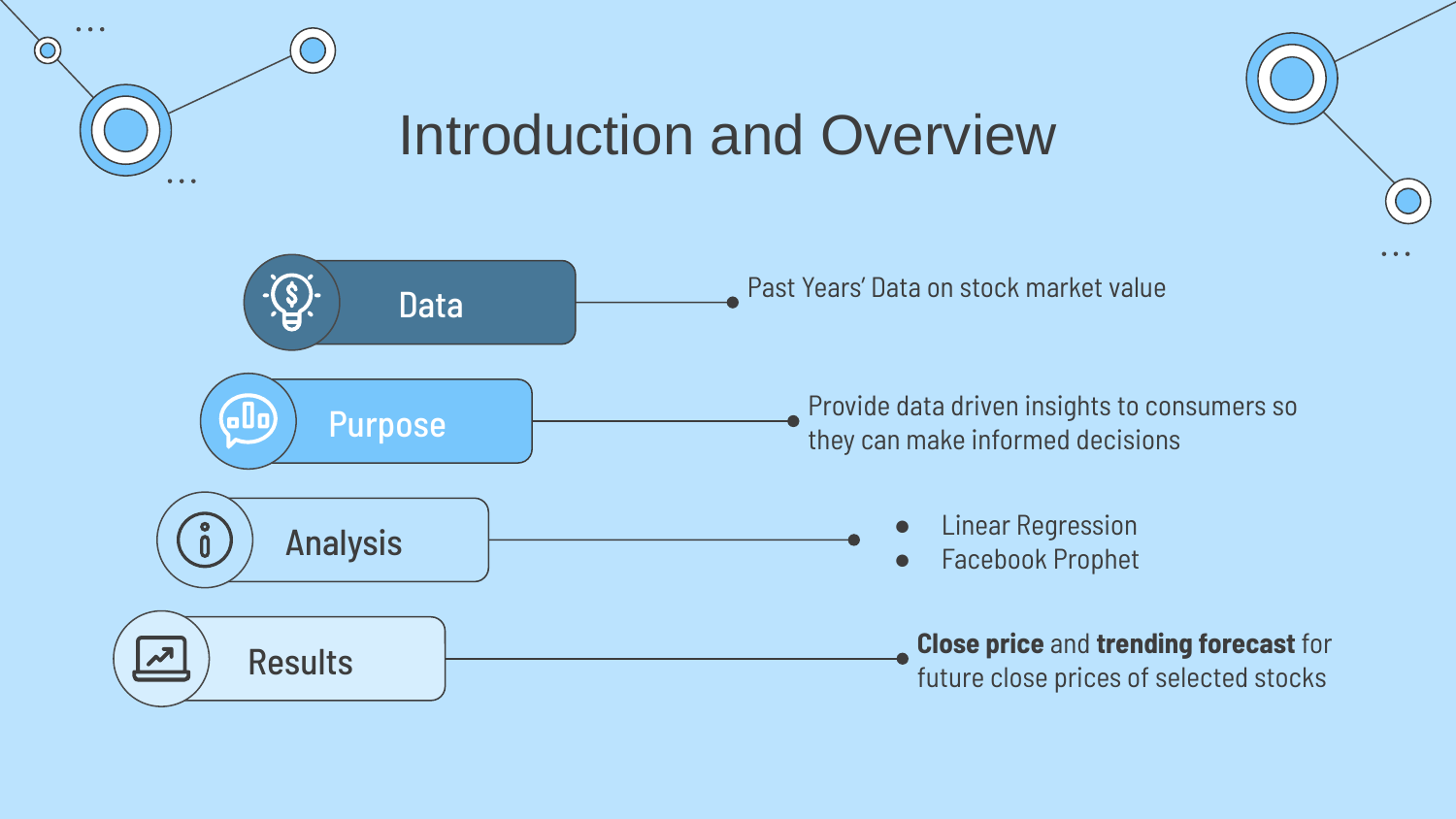

# Introduction and Overview
Past Years’ Data on stock market value

Data
Provide data driven insights to consumers so they can make informed decisions

Purpose
Linear Regression
Facebook Prophet

Analysis
Close price and trending forecast for future close prices of selected stocks

Results